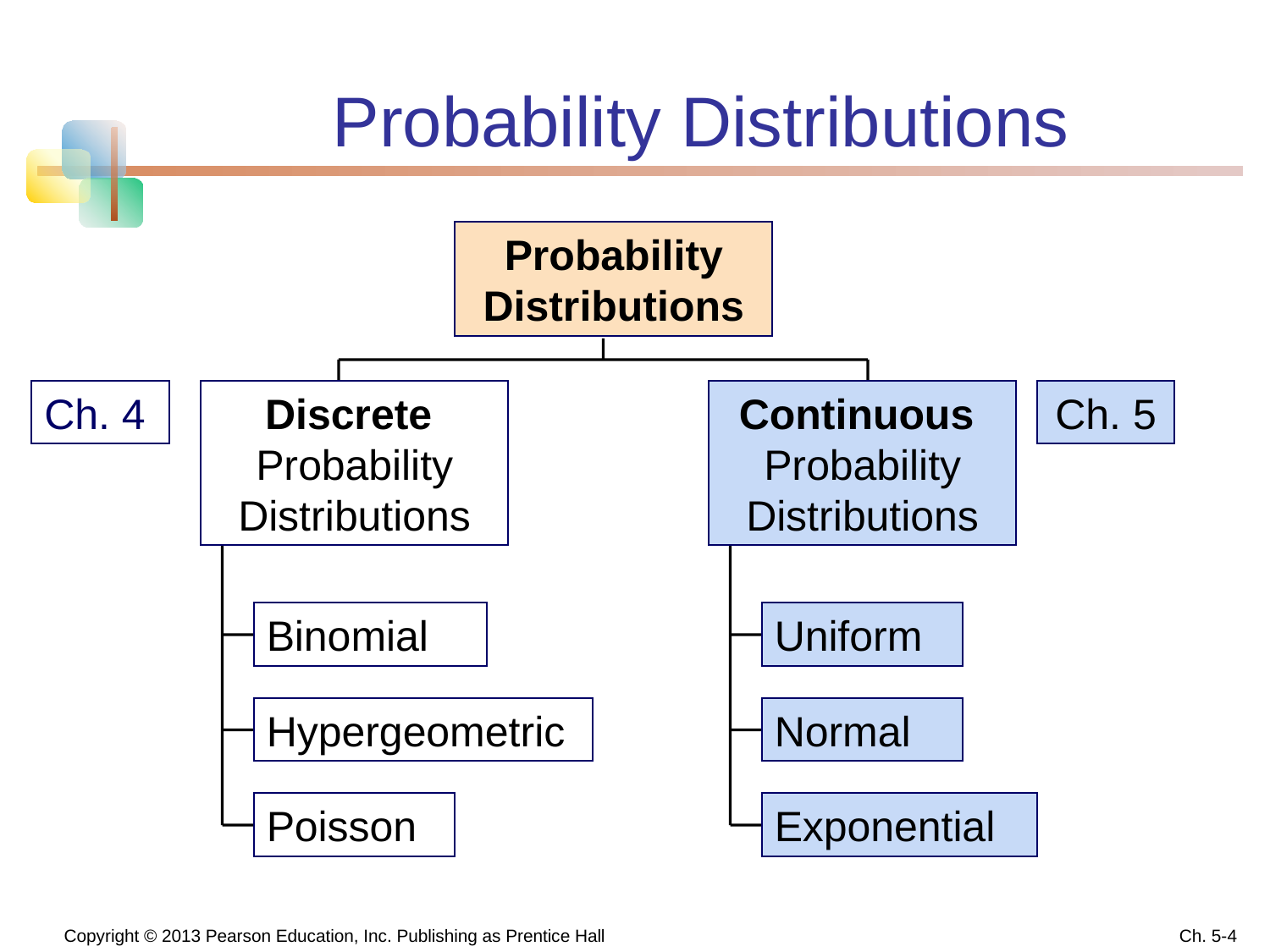

Probability Distributions

Probability Distributions

Ch. 4
Discrete
Probability Distributions
Continuous
Probability Distributions
Ch. 5

Binomial
Uniform

Hypergeometric
Normal

Poisson
Exponential

       Copyright © 2013 Pearson Education, Inc. Publishing as Prentice Hall
Ch. 5-4